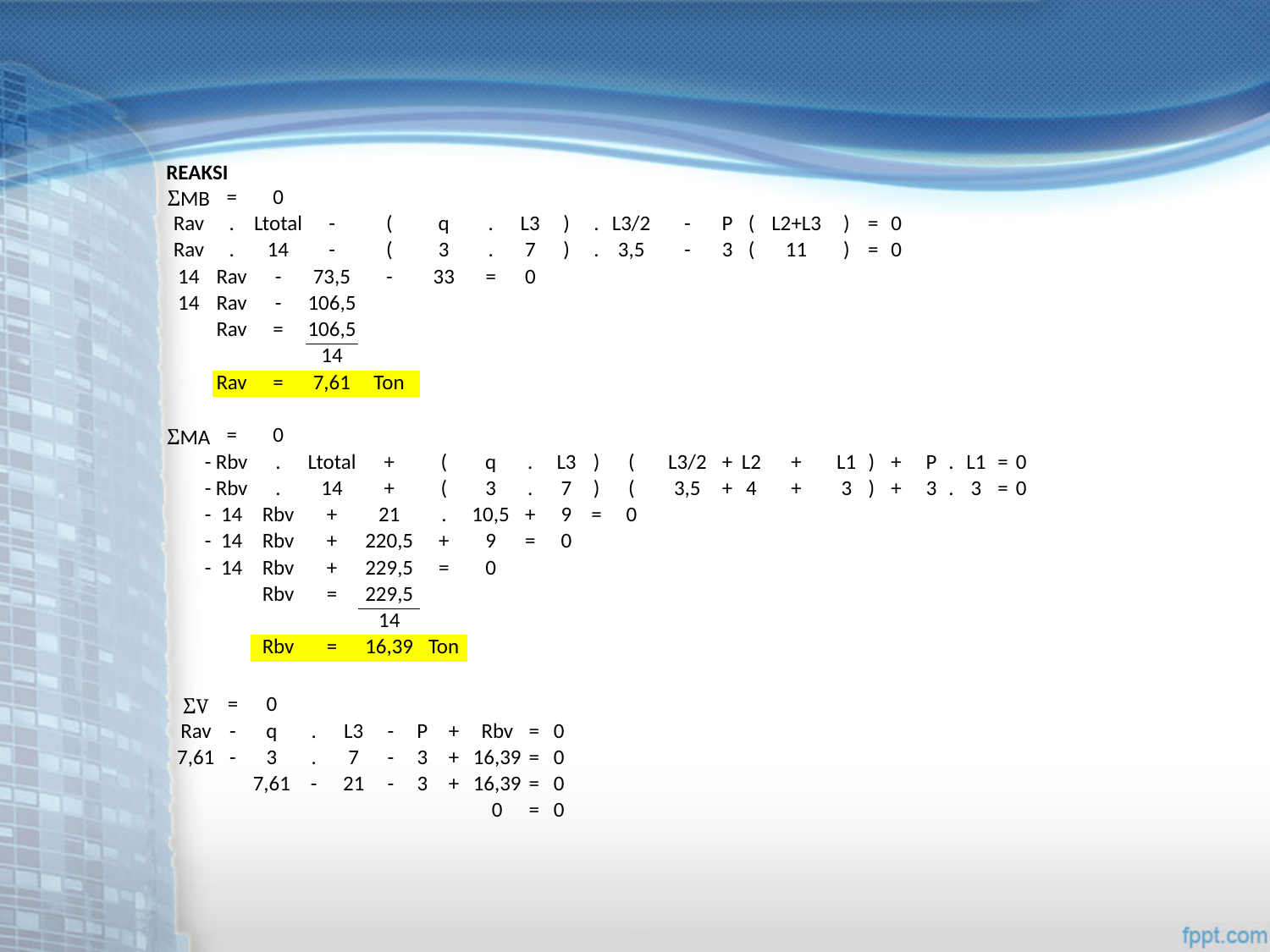

| REAKSI |  |  |  |  |  |  |  |  |  |  |  |  |  |  |  |  |  |  |  |  |  |  |
| --- | --- | --- | --- | --- | --- | --- | --- | --- | --- | --- | --- | --- | --- | --- | --- | --- | --- | --- | --- | --- | --- | --- |
| ƩMB | = | 0 |  |  |  |  |  |  |  |  |  |  |  |  |  |  |  |  |  |  |  |  |
| Rav | . | Ltotal | - | ( | q | . | L3 | ) | . | L3/2 | - | P | ( | L2+L3 | ) | = | 0 |  |  |  |  |  |
| Rav | . | 14 | - | ( | 3 | . | 7 | ) | . | 3,5 | - | 3 | ( | 11 | ) | = | 0 |  |  |  |  |  |
| 14 | Rav | - | 73,5 | - | 33 | = | 0 |  |  |  |  |  |  |  |  |  |  |  |  |  |  |  |
| 14 | Rav | - | 106,5 |  |  |  |  |  |  |  |  |  |  |  |  |  |  |  |  |  |  |  |
|  | Rav | = | 106,5 |  |  |  |  |  |  |  |  |  |  |  |  |  |  |  |  |  |  |  |
|  |  |  | 14 |  |  |  |  |  |  |  |  |  |  |  |  |  |  |  |  |  |  |  |
|  | Rav | = | 7,61 | Ton |  |  |  |  |  |  |  |  |  |  |  |  |  |  |  |  |  |  |
|  |  |  |  |  |  |  |  |  |  |  |  |  |  |  |  |  |  |  |  |  |  |  |
| ƩMA | = | 0 |  |  |  |  |  |  |  |  |  |  |  |  |  |  |  |  |  |  |  |  |
| - | Rbv | . | Ltotal | + | ( | q | . | L3 | ) | ( | L3/2 | + | L2 | + | L1 | ) | + | P | . | L1 | = | 0 |
| - | Rbv | . | 14 | + | ( | 3 | . | 7 | ) | ( | 3,5 | + | 4 | + | 3 | ) | + | 3 | . | 3 | = | 0 |
| - | 14 | Rbv | + | 21 | . | 10,5 | + | 9 | = | 0 |  |  |  |  |  |  |  |  |  |  |  |  |
| - | 14 | Rbv | + | 220,5 | + | 9 | = | 0 |  |  |  |  |  |  |  |  |  |  |  |  |  |  |
| - | 14 | Rbv | + | 229,5 | = | 0 |  |  |  |  |  |  |  |  |  |  |  |  |  |  |  |  |
|  |  | Rbv | = | 229,5 |  |  |  |  |  |  |  |  |  |  |  |  |  |  |  |  |  |  |
|  |  |  |  | 14 |  |  |  |  |  |  |  |  |  |  |  |  |  |  |  |  |  |  |
|  |  | Rbv | = | 16,39 | Ton |  |  |  |  |  |  |  |  |  |  |  |  |  |  |  |  |  |
| ƩV | = | 0 |  |  |  |  |  |  |  |  |
| --- | --- | --- | --- | --- | --- | --- | --- | --- | --- | --- |
| Rav | - | q | . | L3 | - | P | + | Rbv | = | 0 |
| 7,61 | - | 3 | . | 7 | - | 3 | + | 16,39 | = | 0 |
|  |  | 7,61 | - | 21 | - | 3 | + | 16,39 | = | 0 |
|  |  |  |  |  |  |  |  | 0 | = | 0 |